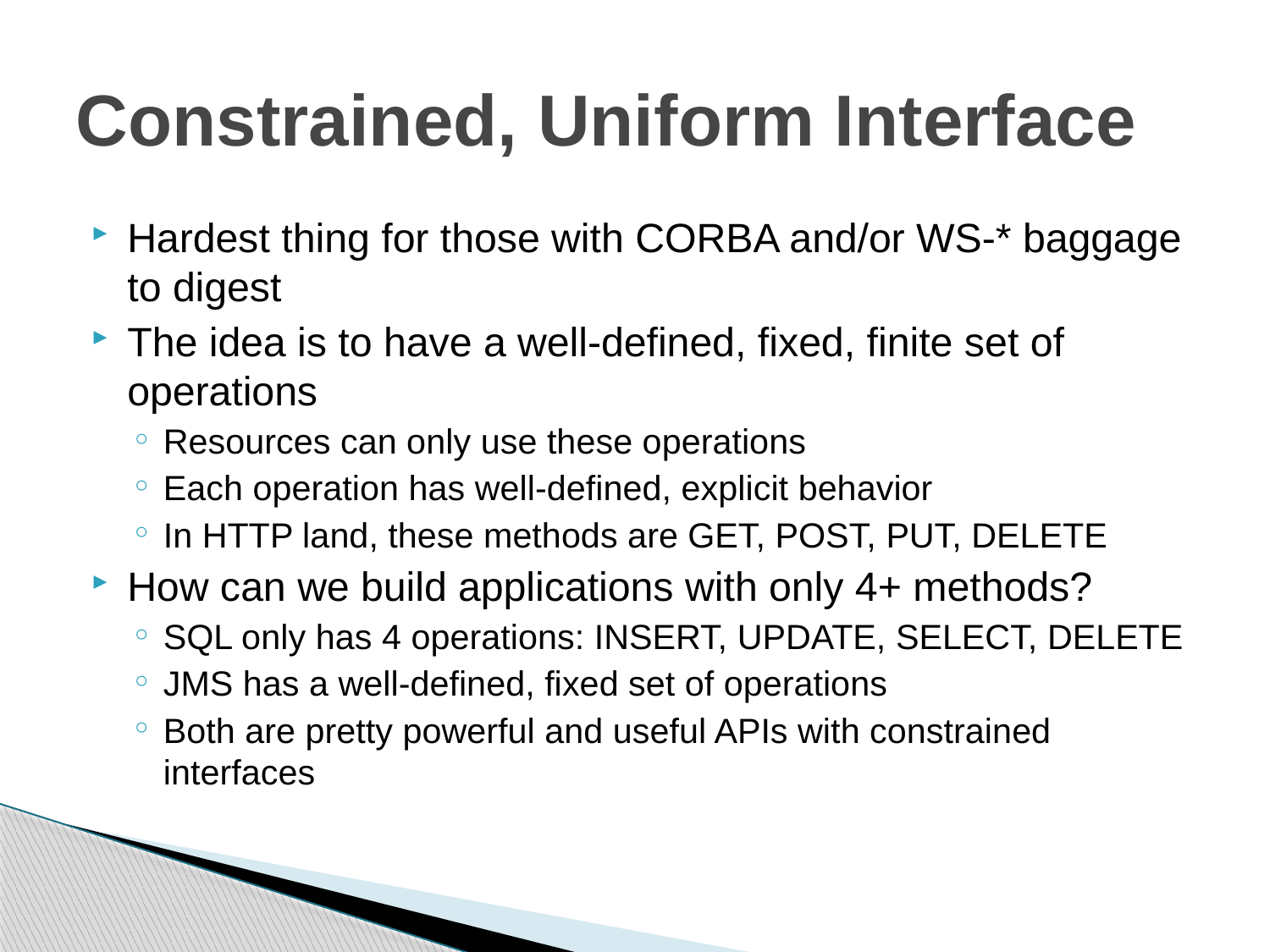

# Constrained, Uniform Interface
Hardest thing for those with CORBA and/or WS-* baggage to digest
The idea is to have a well-defined, fixed, finite set of operations
Resources can only use these operations
Each operation has well-defined, explicit behavior
In HTTP land, these methods are GET, POST, PUT, DELETE
How can we build applications with only 4+ methods?
SQL only has 4 operations: INSERT, UPDATE, SELECT, DELETE
JMS has a well-defined, fixed set of operations
Both are pretty powerful and useful APIs with constrained interfaces